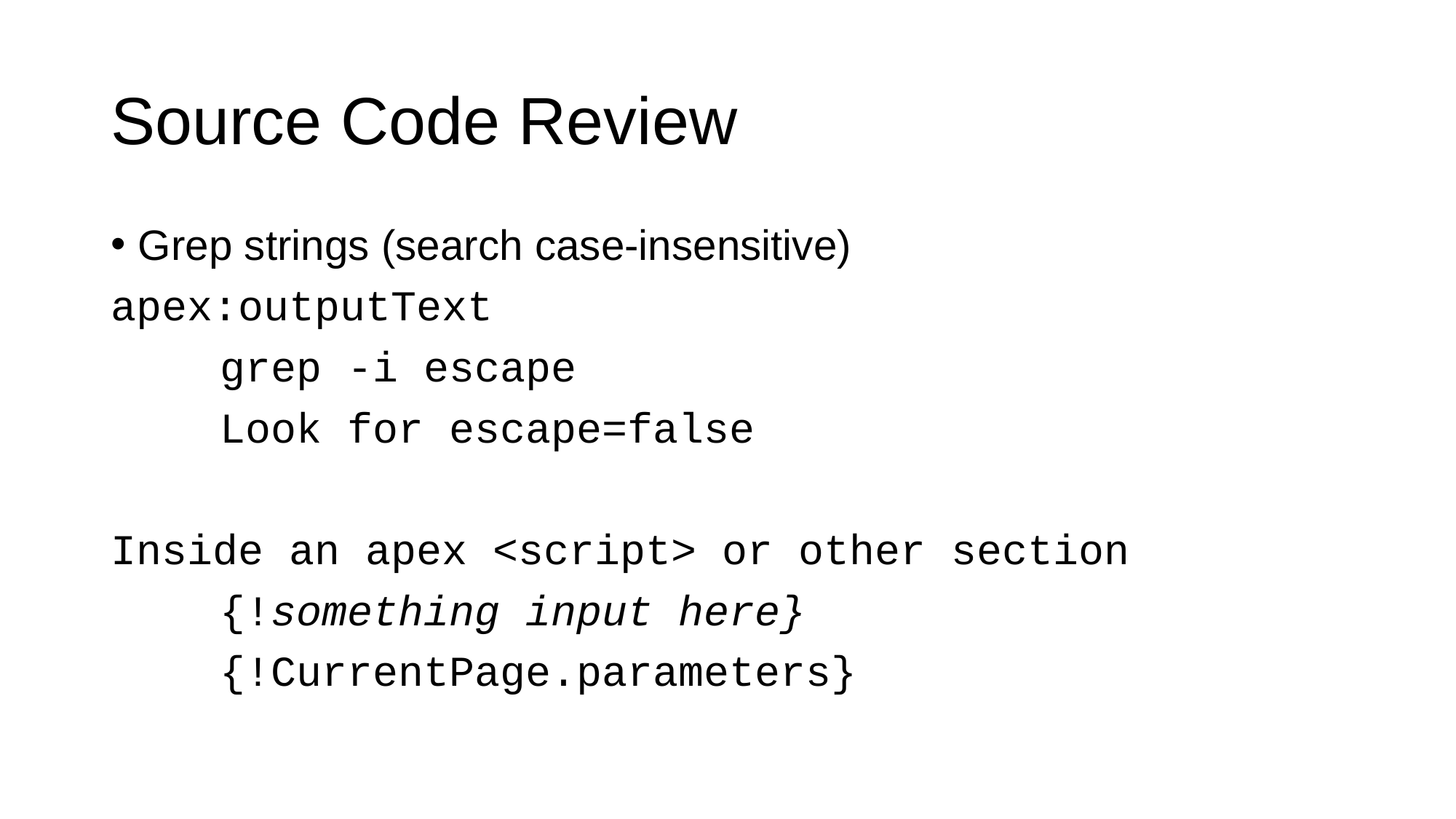

# Source Code Review
Grep strings (search case-insensitive)
apex:outputText
	grep -i escape
	Look for escape=false

Inside an apex <script> or other section
	{!something input here}
	{!CurrentPage.parameters}